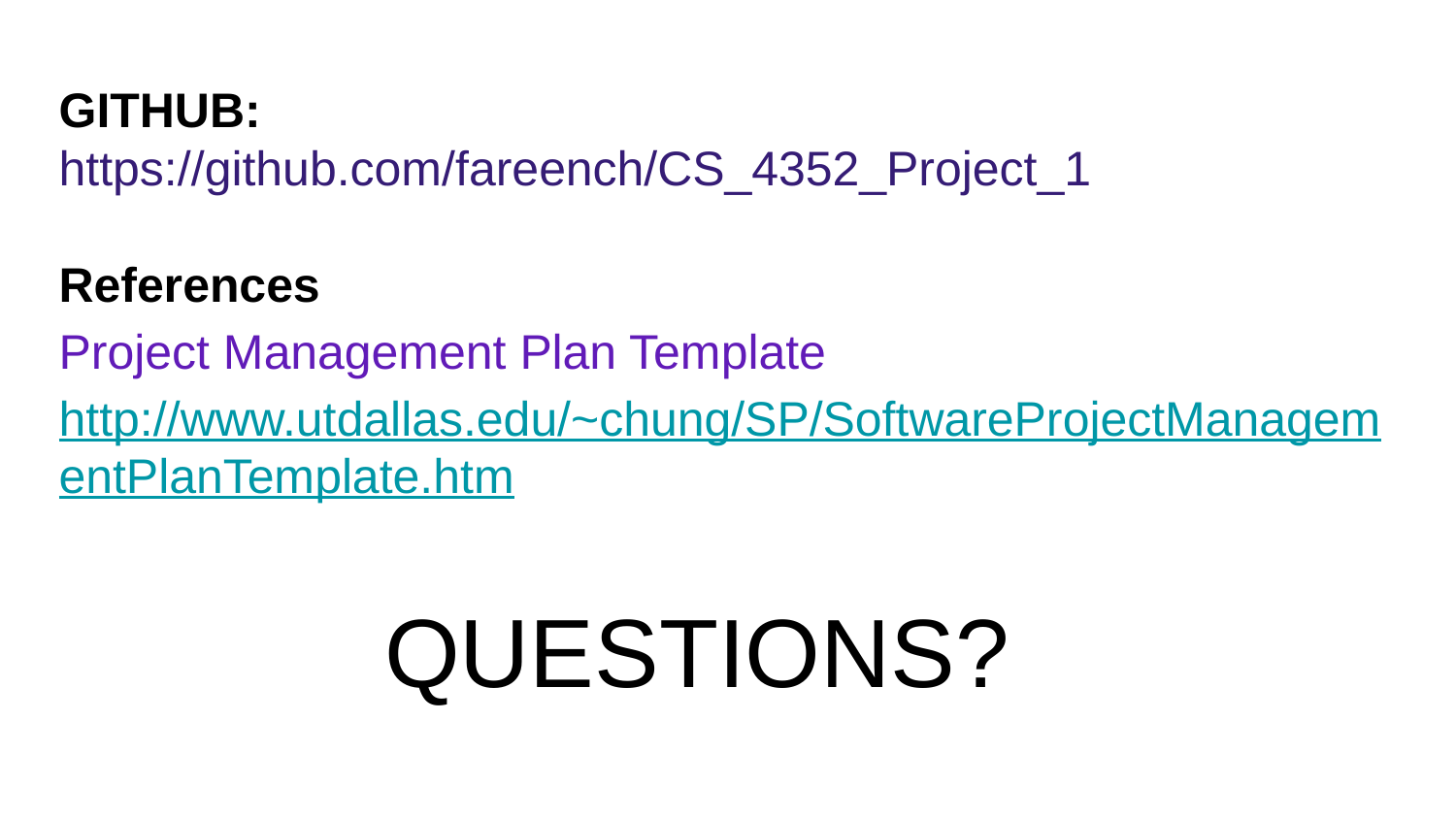

GITHUB:
https://github.com/fareench/CS_4352_Project_1

References
Project Management Plan Template
http://www.utdallas.edu/~chung/SP/SoftwareProjectManagementPlanTemplate.htm

QUESTIONS?